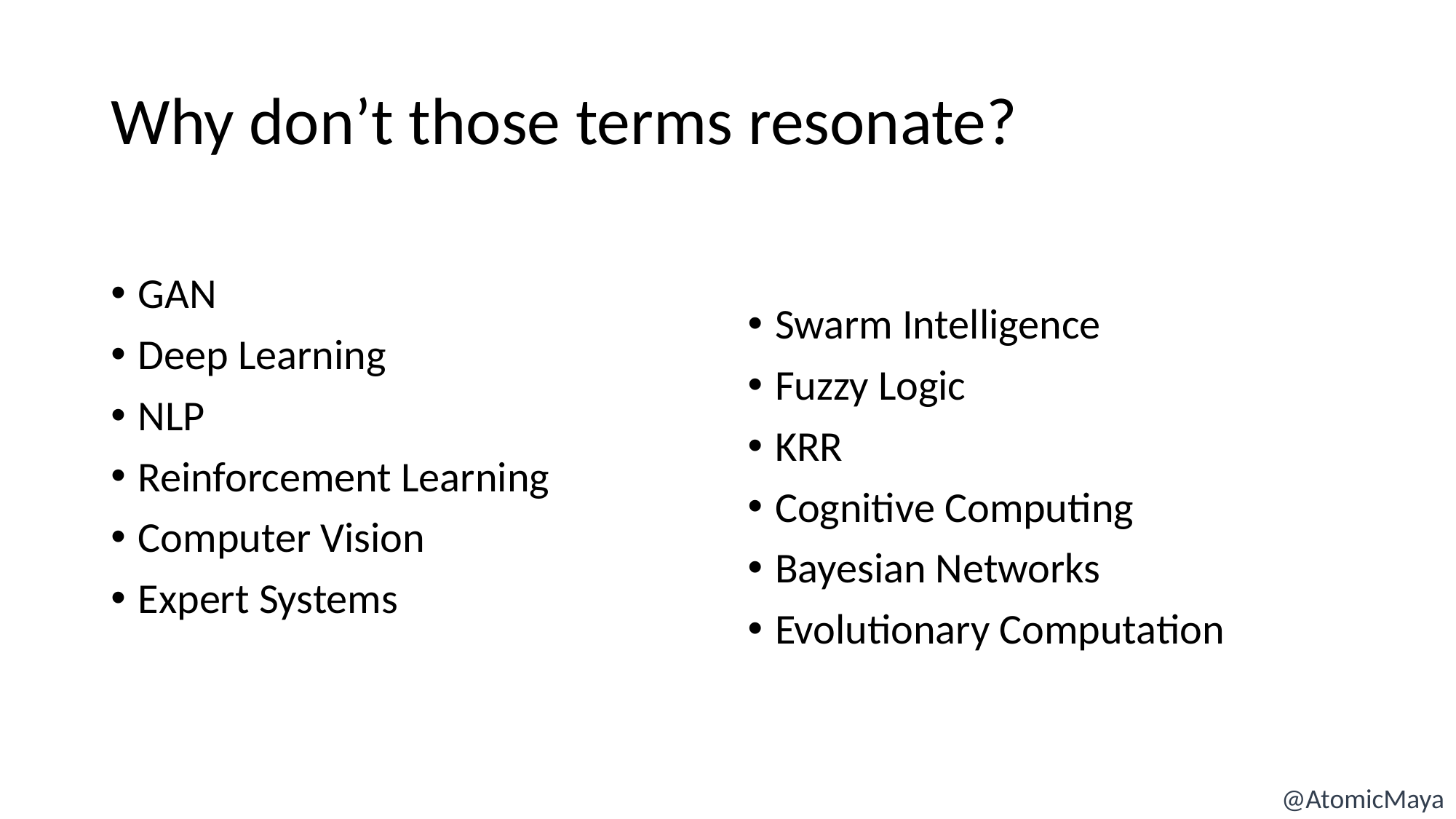

# Why don’t those terms resonate?
GAN
Deep Learning
NLP
Reinforcement Learning
Computer Vision
Expert Systems

Swarm Intelligence
Fuzzy Logic
KRR
Cognitive Computing
Bayesian Networks
Evolutionary Computation
@AtomicMaya